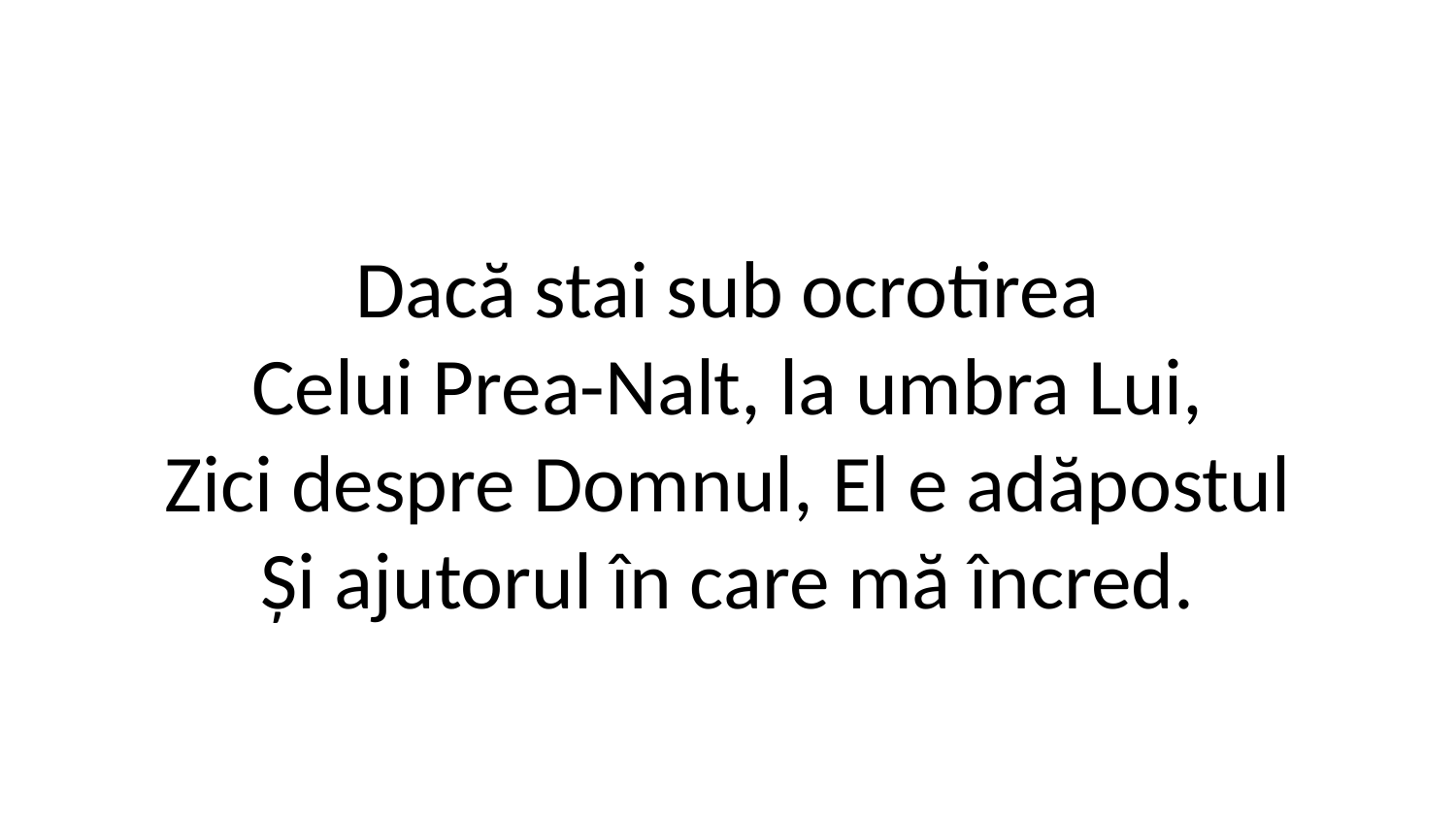

Dacă stai sub ocrotirea
Celui Prea-Nalt, la umbra Lui,
Zici despre Domnul, El e adăpostul
Și ajutorul în care mă încred.